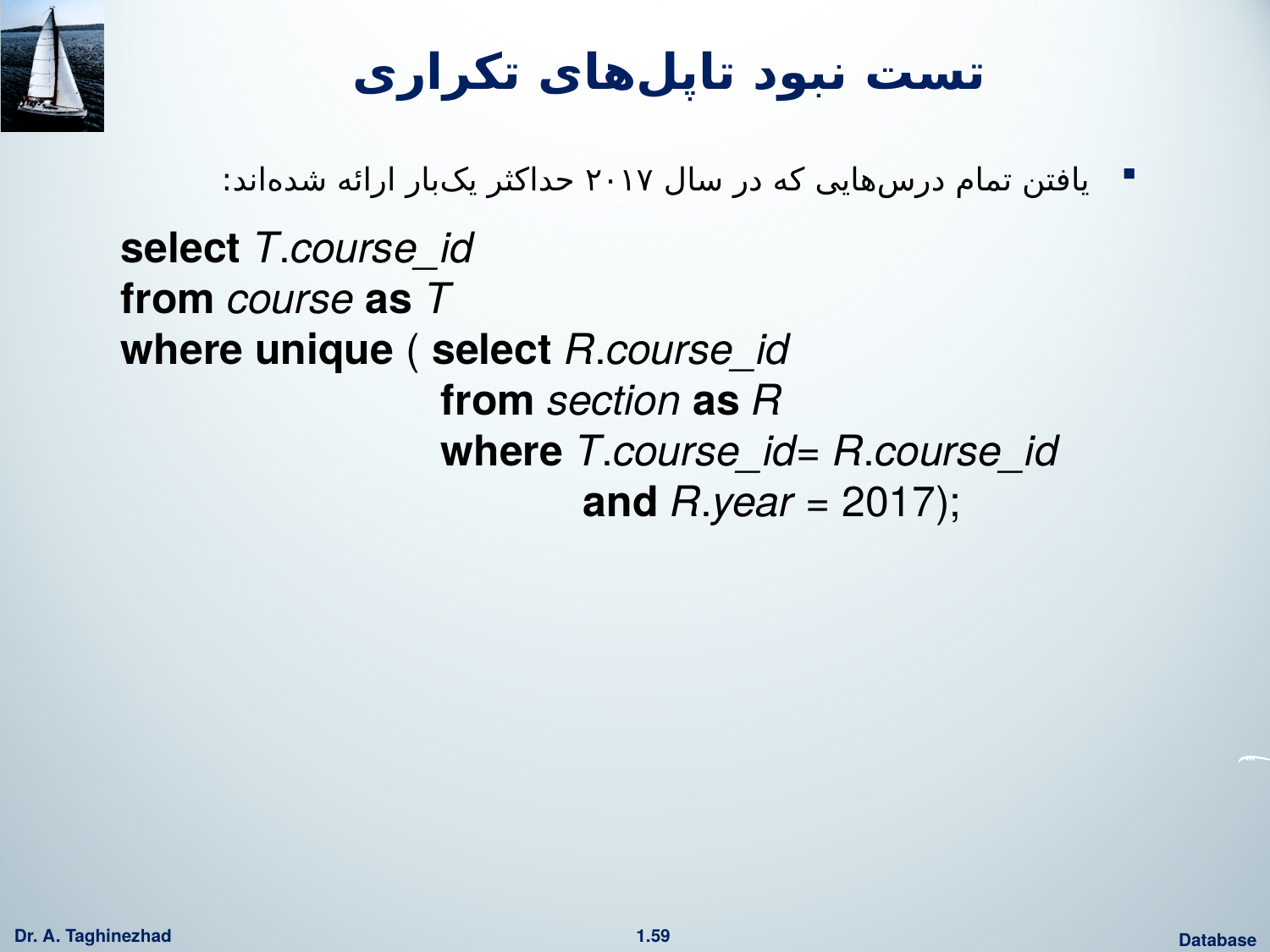

# تست نبود تاپل‌های تکراری
یافتن تمام درس‌هایی که در سال ۲۰۱۷ حداکثر یک‌بار ارائه شده‌اند:
select T.course_id
from course as T
where unique ( select R.course_id
                           from section as R
                           where T.course_id= R.course_id
                                       and R.year = 2017);